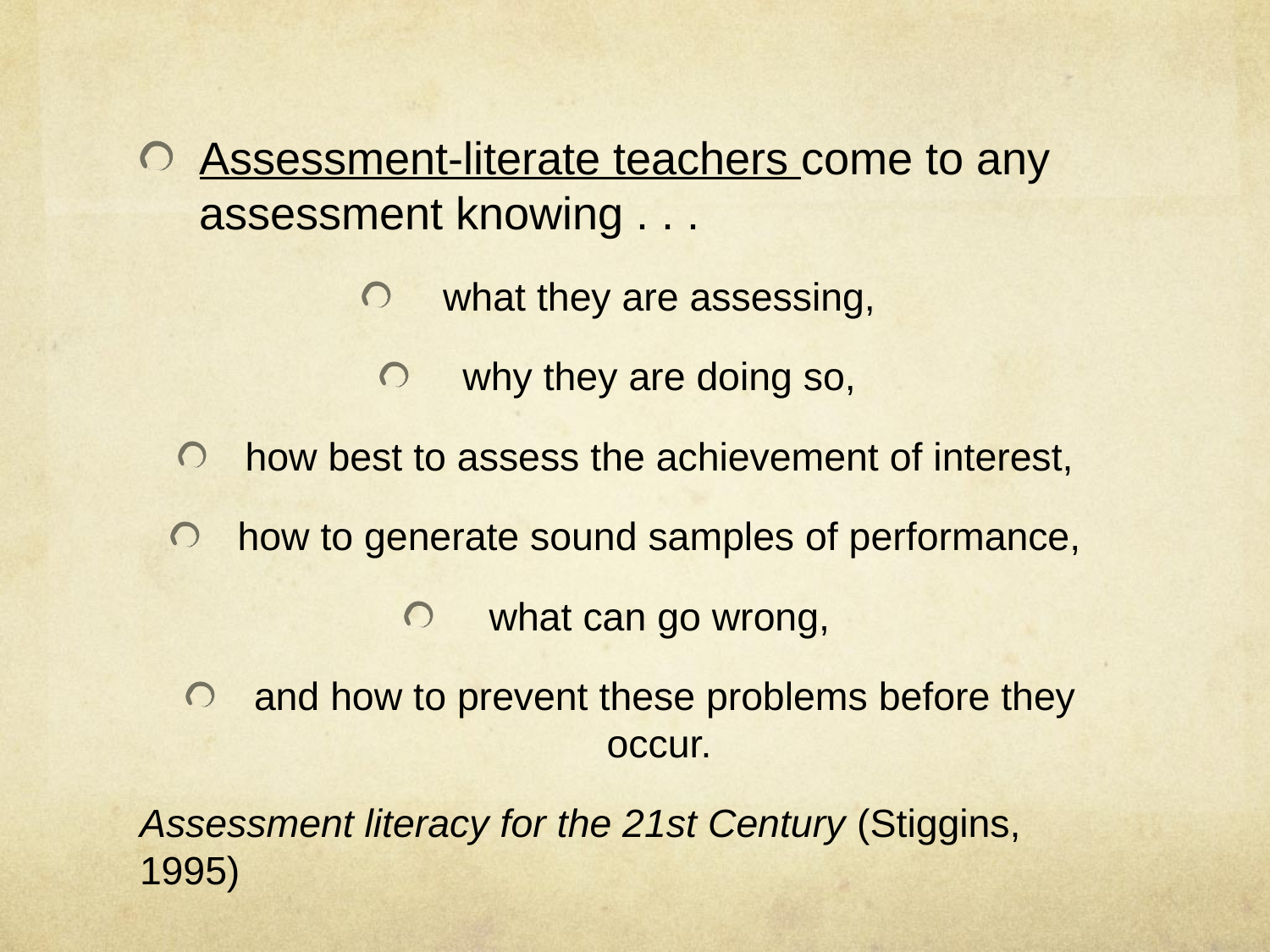

Assessment-literate teachers come to any assessment knowing . . .
what they are assessing,
why they are doing so,
how best to assess the achievement of interest,
how to generate sound samples of performance,
what can go wrong,
and how to prevent these problems before they occur.
Assessment literacy for the 21st Century (Stiggins, 1995)
#